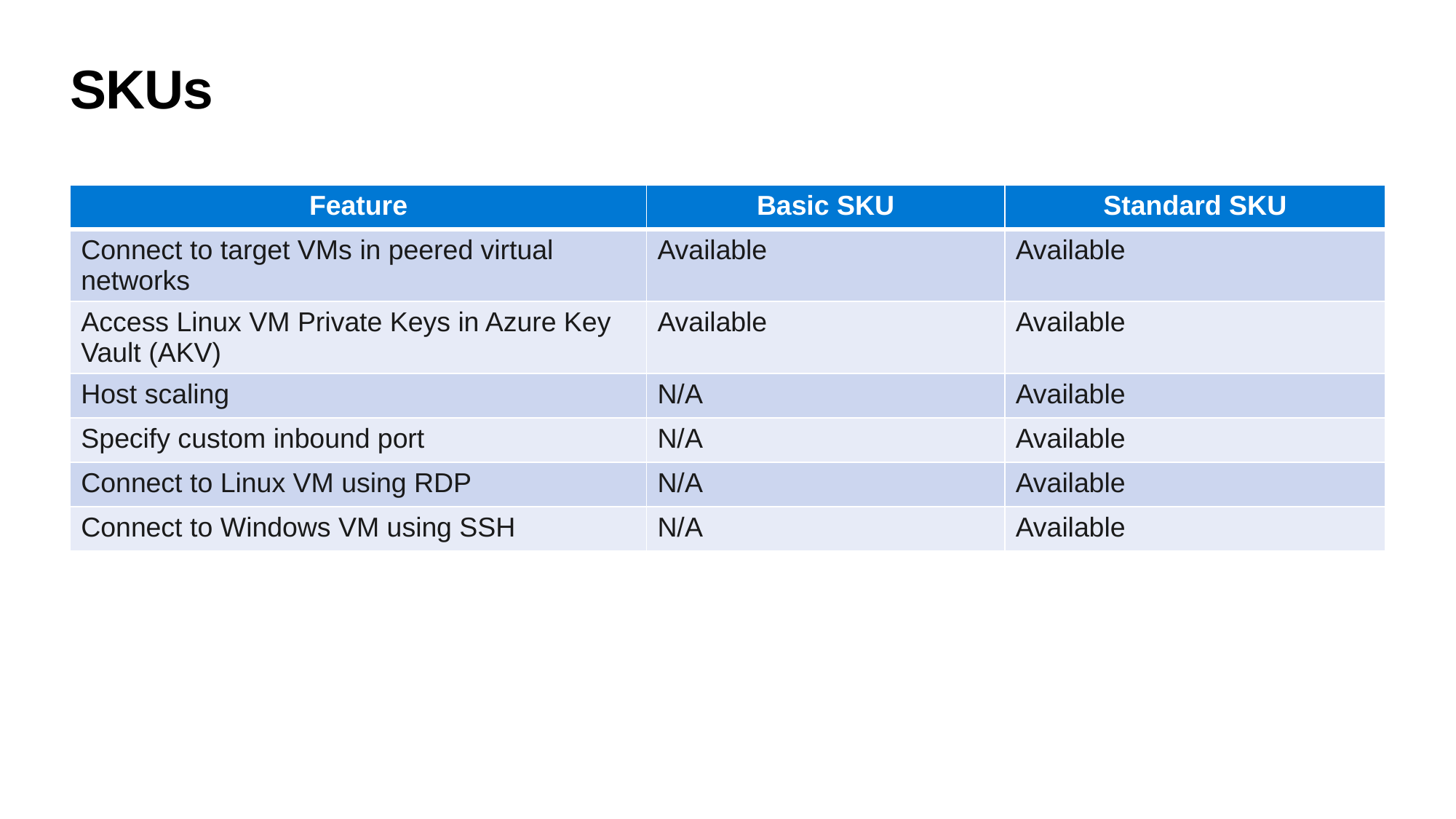

# SKUs
| Feature | Basic SKU | Standard SKU |
| --- | --- | --- |
| Connect to target VMs in peered virtual networks | Available | Available |
| Access Linux VM Private Keys in Azure Key Vault (AKV) | Available | Available |
| Host scaling | N/A | Available |
| Specify custom inbound port | N/A | Available |
| Connect to Linux VM using RDP | N/A | Available |
| Connect to Windows VM using SSH | N/A | Available |